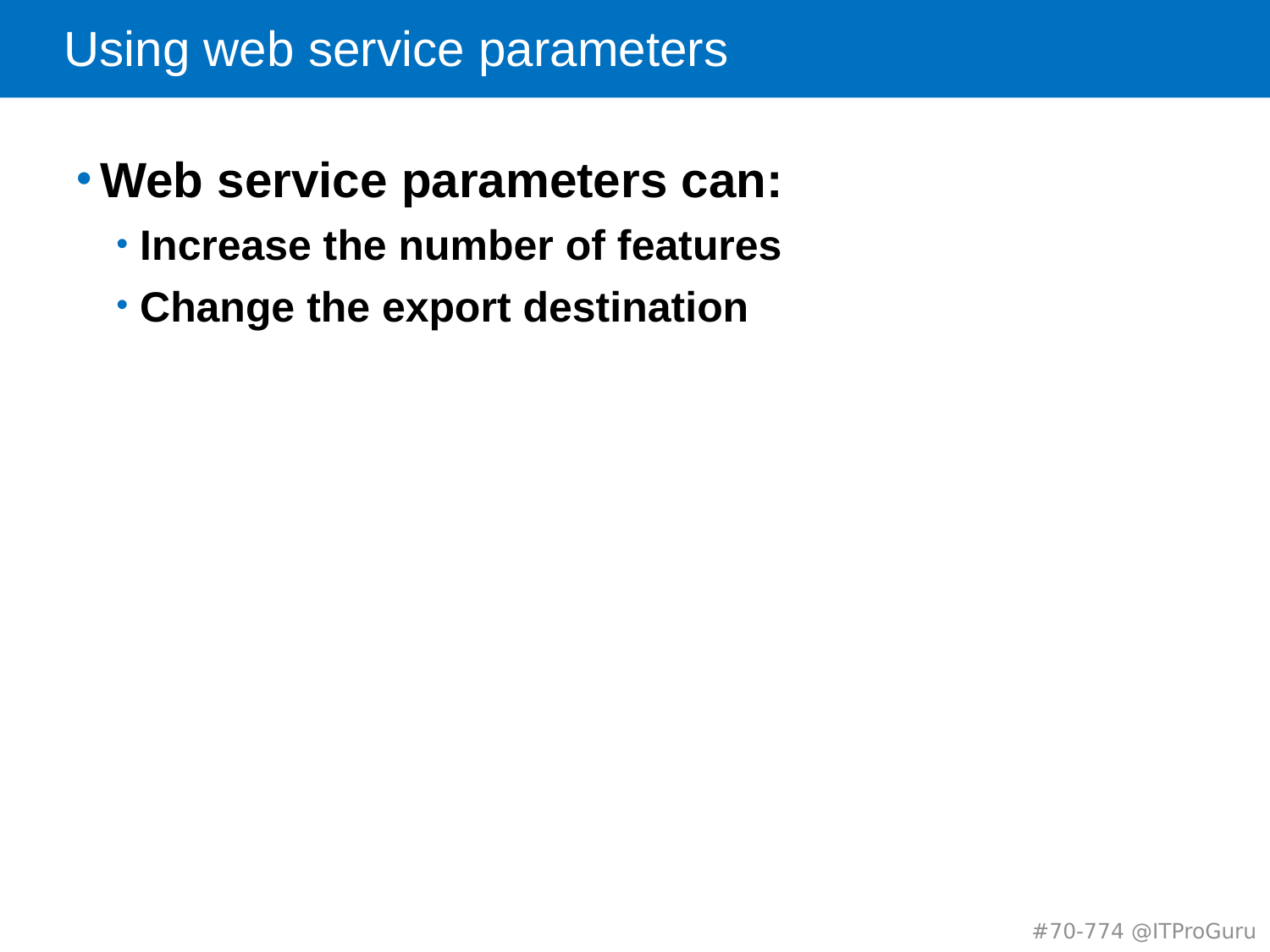

# Using web service parameters
Web service parameters can:
Increase the number of features
Change the export destination